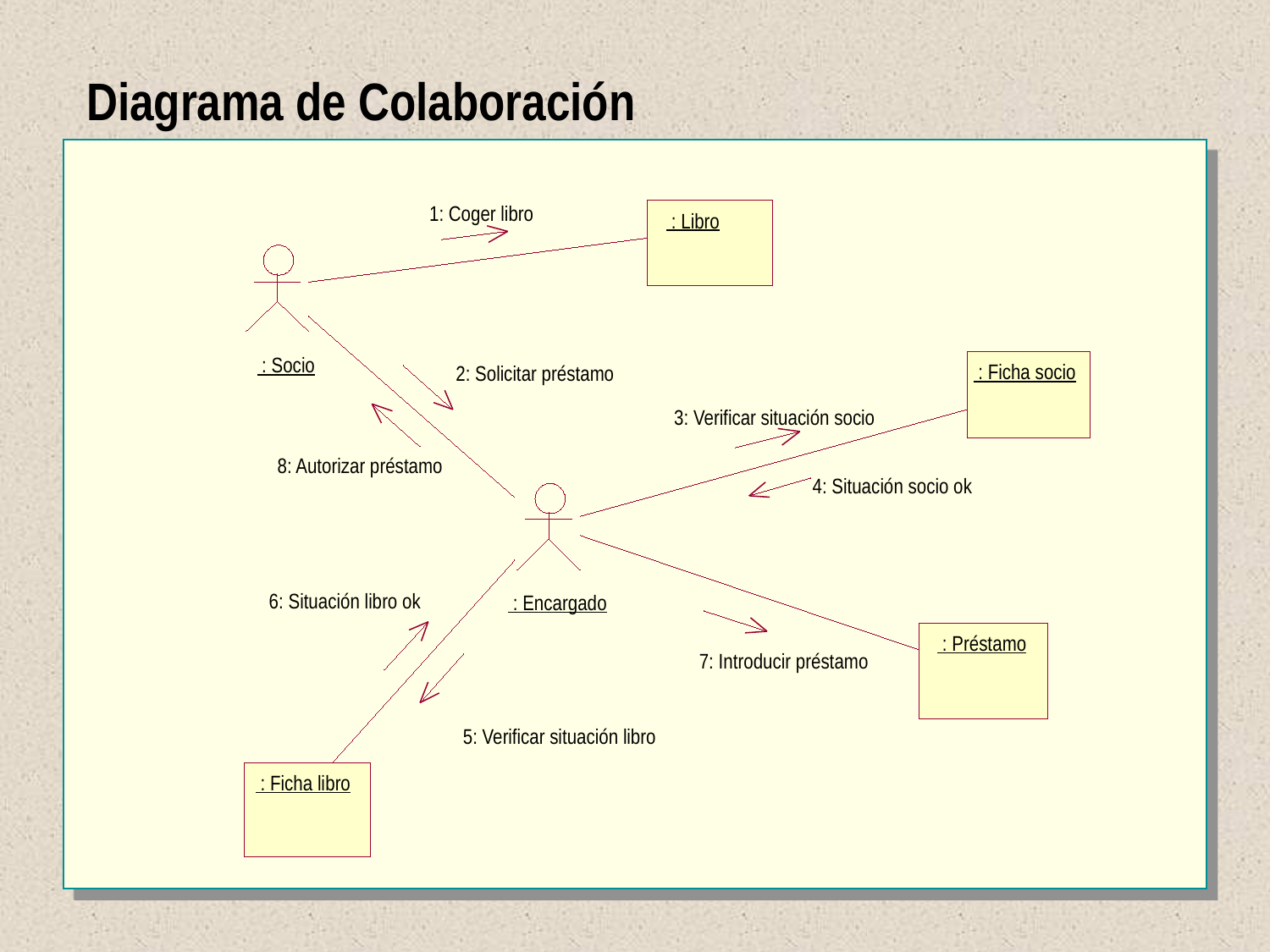

Diagrama de Colaboración
1: Coger libro

 : Libro

 : Socio

 : Ficha socio
2: Solicitar préstamo

3: Verificar situación socio

8: Autorizar préstamo
4: Situación socio ok

6: Situación libro ok
 : Encargado

 : Préstamo

7: Introducir préstamo

5: Verificar situación libro

 : Ficha libro